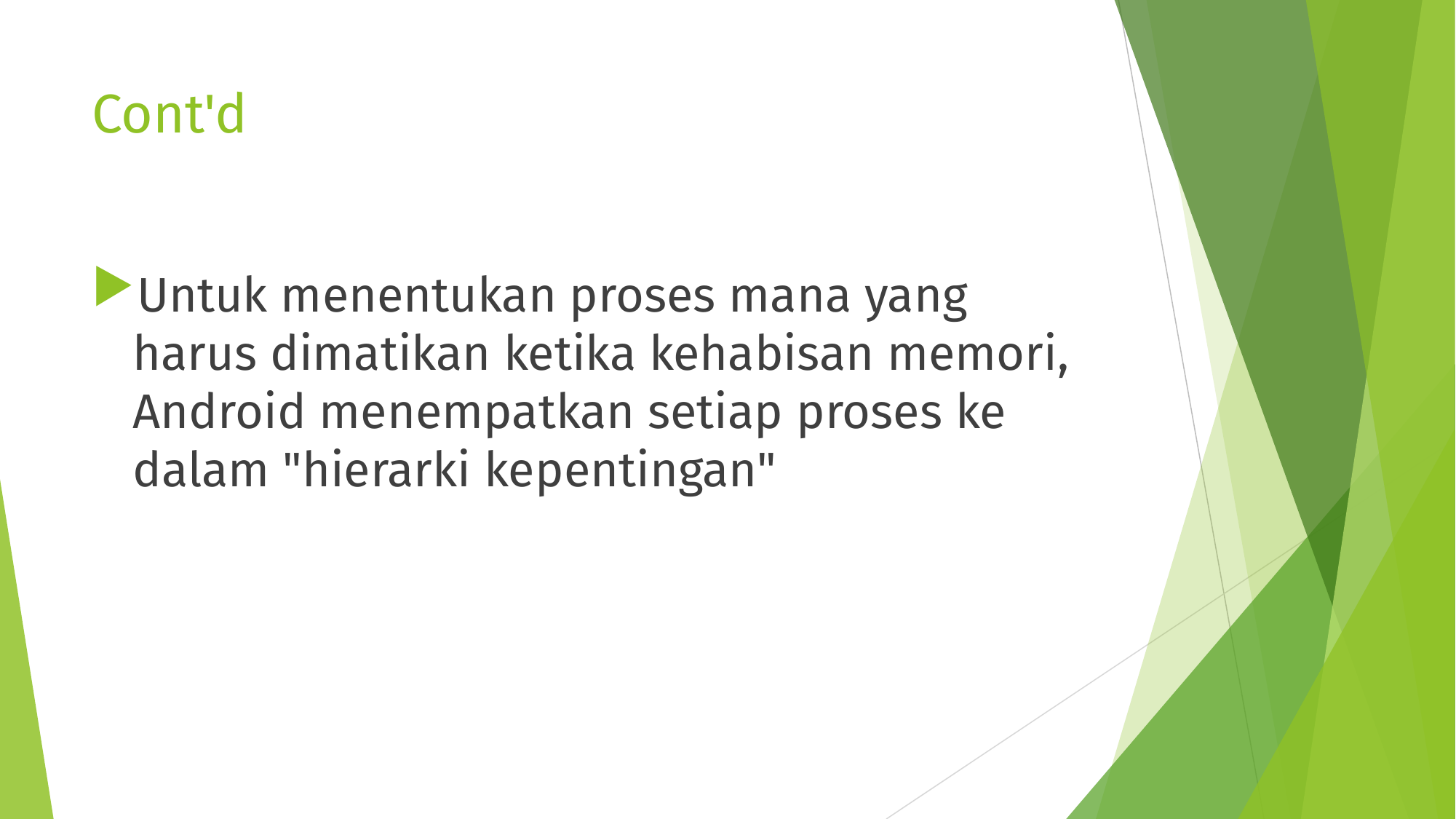

# Cont'd
Untuk menentukan proses mana yang harus dimatikan ketika kehabisan memori, Android menempatkan setiap proses ke dalam "hierarki kepentingan"